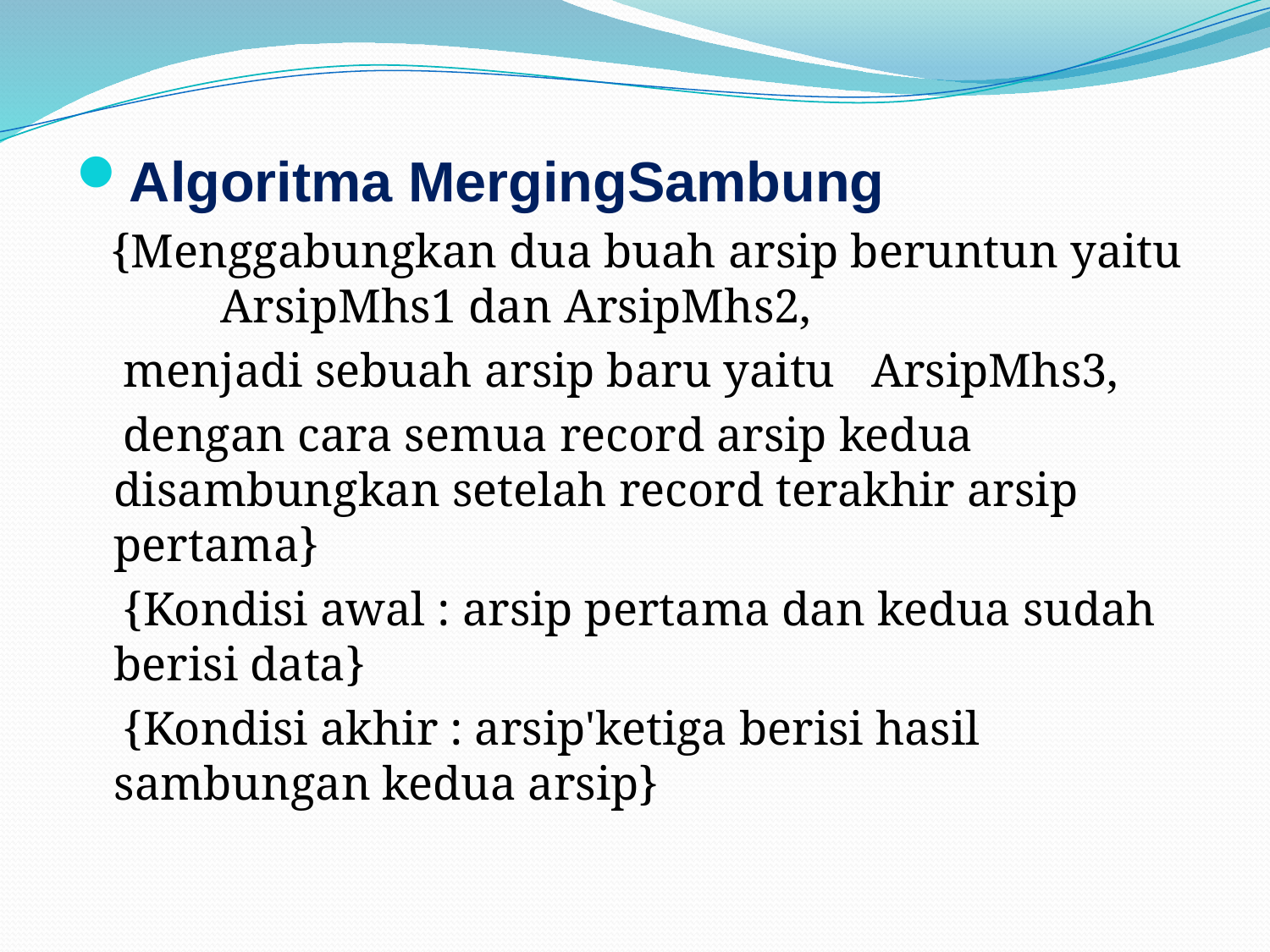

Algoritma MergingSambung
   {Menggabungkan dua buah arsip beruntun yaitu          ArsipMhs1 dan ArsipMhs2,
    menjadi sebuah arsip baru yaitu   ArsipMhs3,
    dengan cara semua record arsip kedua disambungkan setelah record terakhir arsip pertama}
    {Kondisi awal : arsip pertama dan kedua sudah berisi data}
    {Kondisi akhir : arsip'ketiga berisi hasil sambungan kedua arsip}